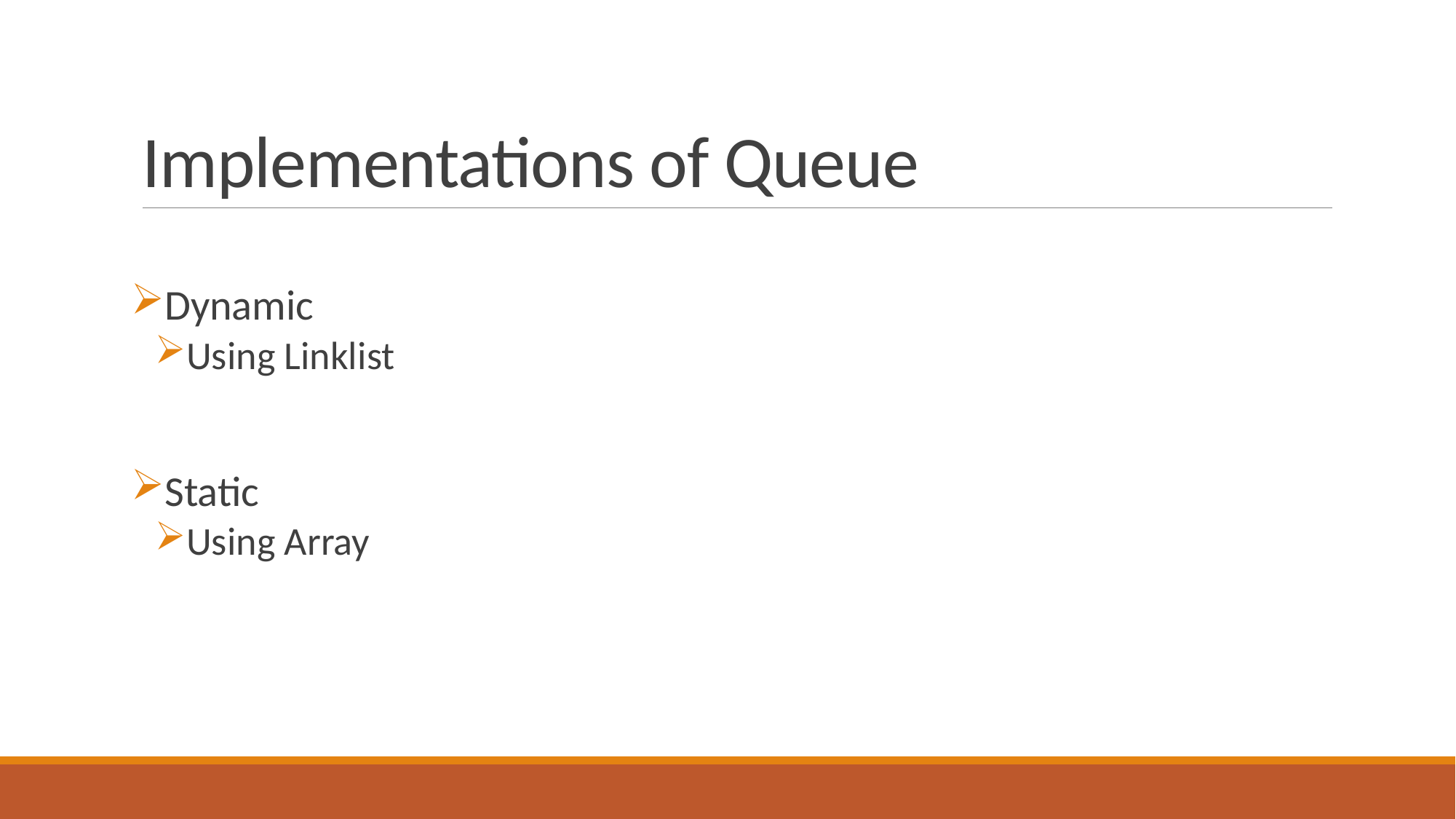

# Implementations of Queue

Dynamic
Using Linklist

Static
Using Array